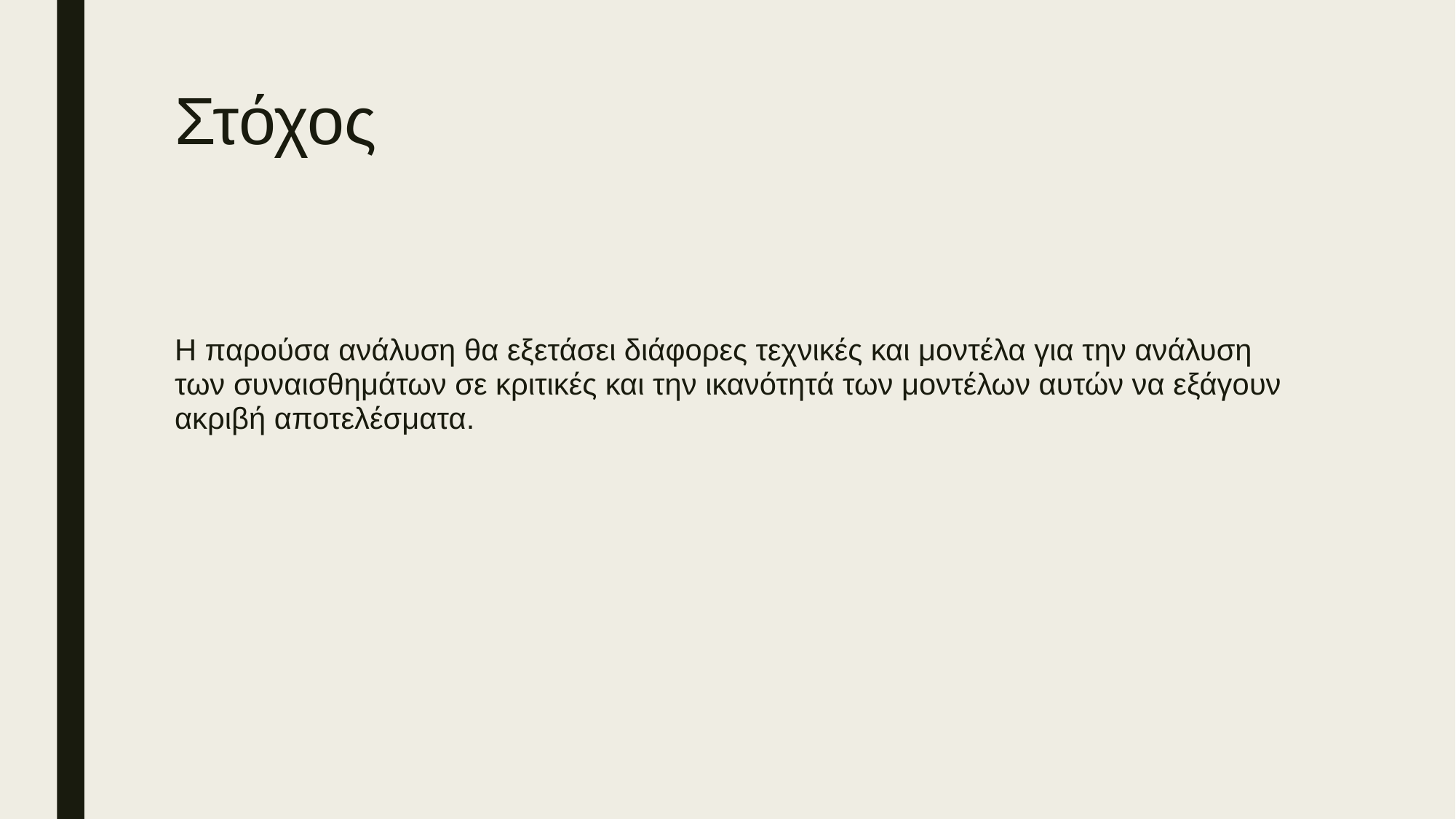

# Στόχος

Η παρούσα ανάλυση θα εξετάσει διάφορες τεχνικές και μοντέλα για την ανάλυση των συναισθημάτων σε κριτικές και την ικανότητά των μοντέλων αυτών να εξάγουν ακριβή αποτελέσματα.